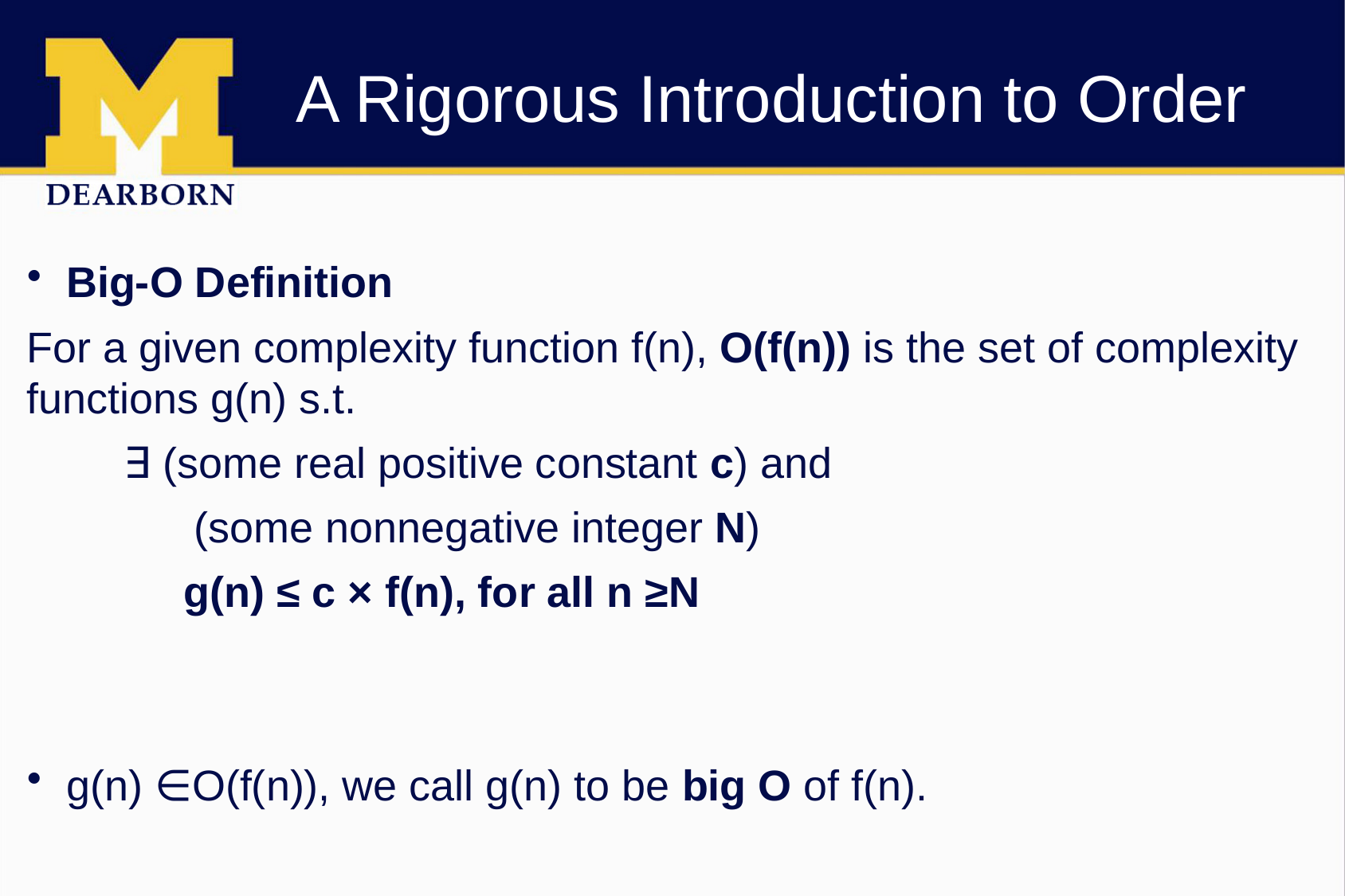

# A Rigorous Introduction to Order
Big-O Definition
For a given complexity function f(n), O(f(n)) is the set of complexity functions g(n) s.t.
	∃ (some real positive constant c) and
              (some nonnegative integer N)
	     g(n) ≤ c × f(n), for all n ≥N

g(n) ∈O(f(n)), we call g(n) to be big O of f(n).